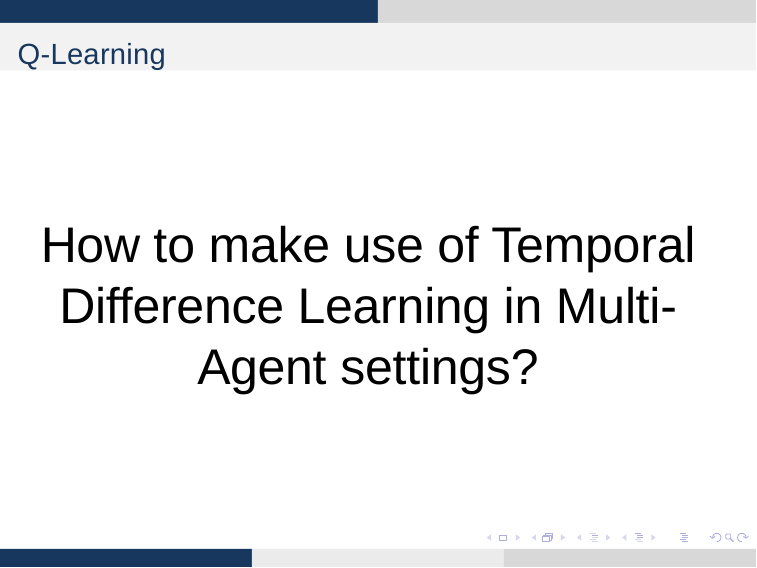

Q-Learning
How to make use of Temporal Difference Learning in Multi-Agent settings?

CMTE